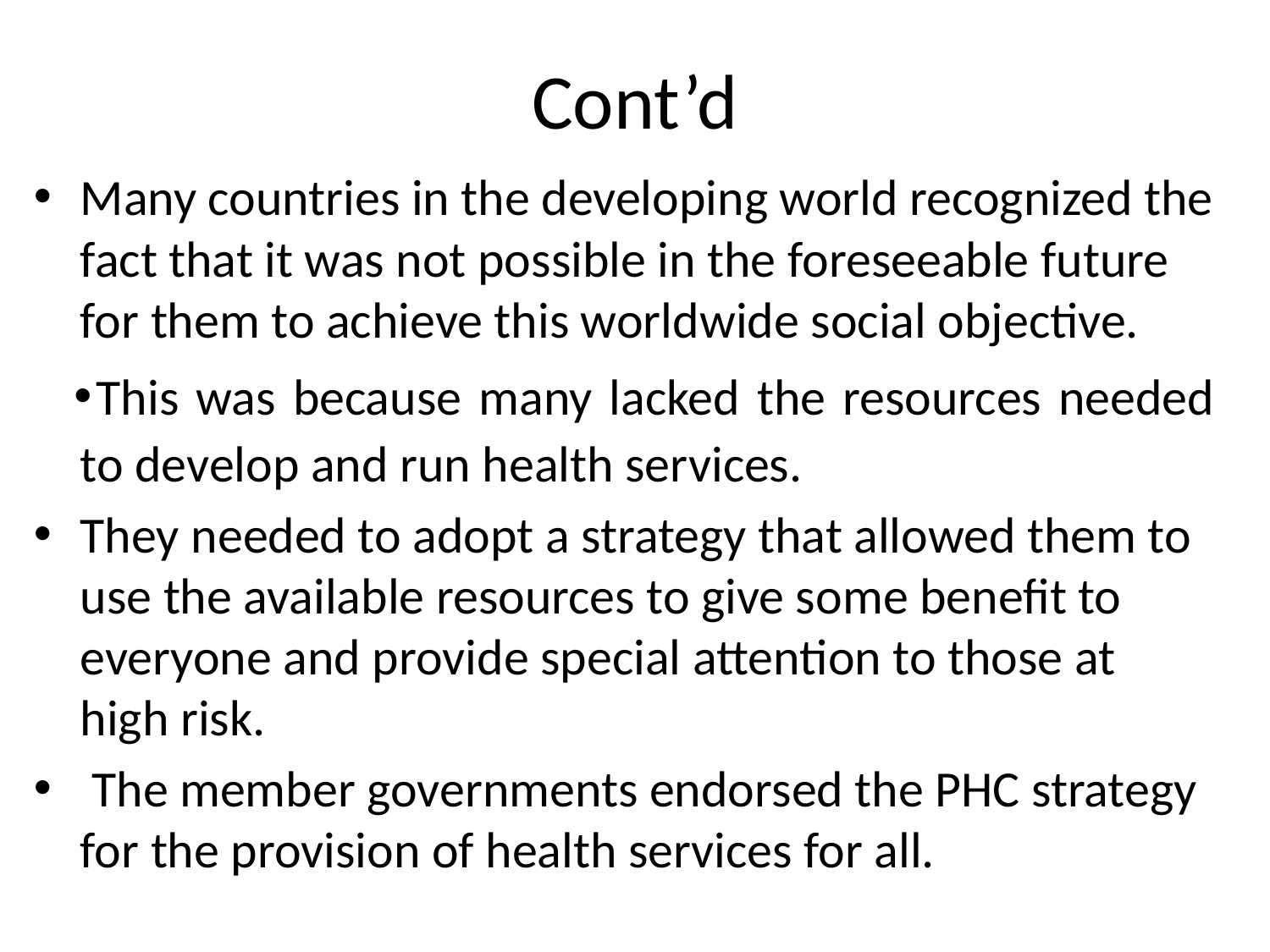

# Cont’d
Many countries in the developing world recognized the fact that it was not possible in the foreseeable future for them to achieve this worldwide social objective.
This was because many lacked the resources needed to develop and run health services.
They needed to adopt a strategy that allowed them to use the available resources to give some benefit to everyone and provide special attention to those at high risk.
 The member governments endorsed the PHC strategy for the provision of health services for all.